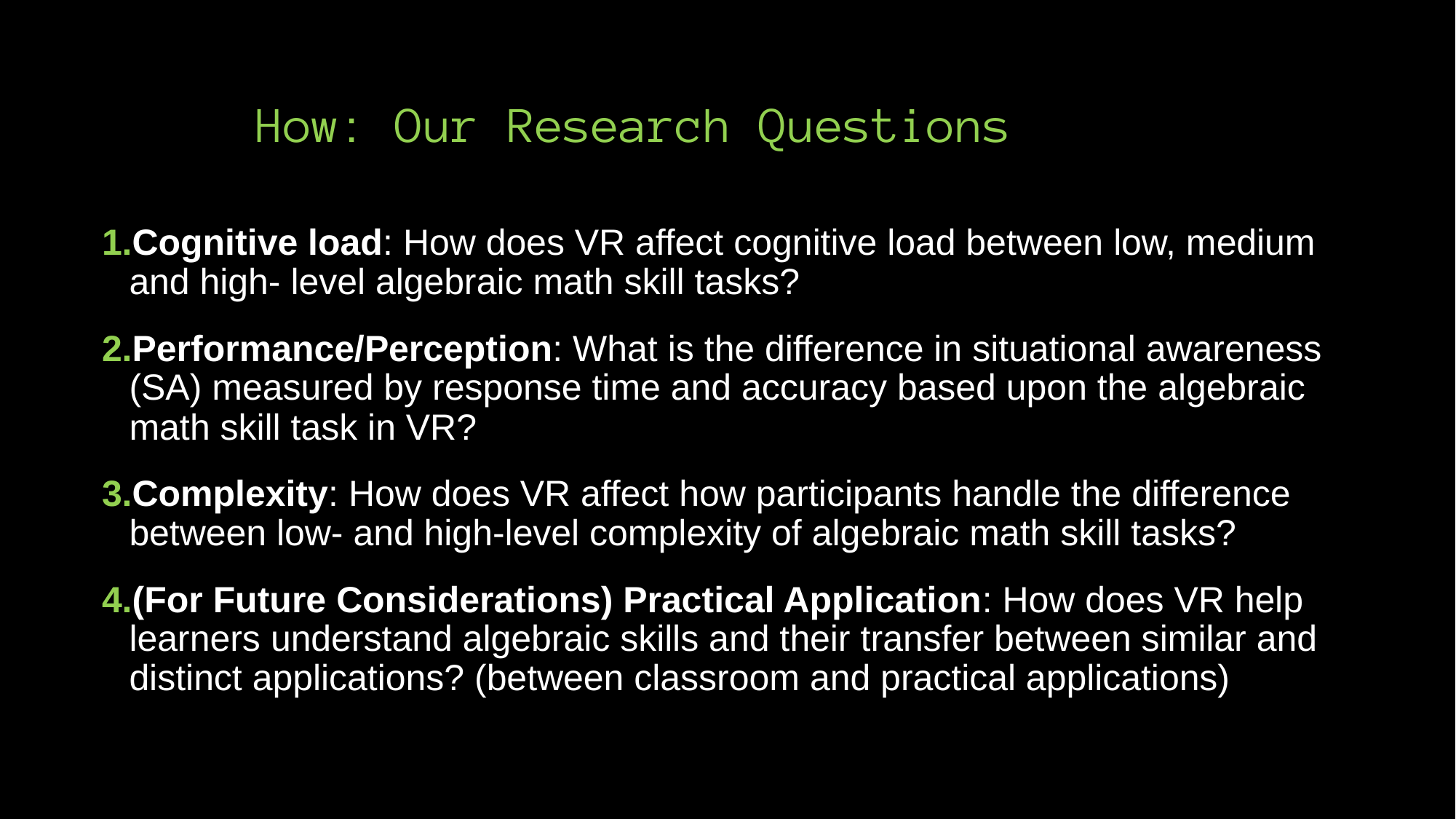

# How: Our Research Questions
Cognitive load: How does VR affect cognitive load between low, medium and high- level algebraic math skill tasks?
Performance/Perception: What is the difference in situational awareness (SA) measured by response time and accuracy based upon the algebraic math skill task in VR?
Complexity: How does VR affect how participants handle the difference between low- and high-level complexity of algebraic math skill tasks?
(For Future Considerations) Practical Application: How does VR help learners understand algebraic skills and their transfer between similar and distinct applications? (between classroom and practical applications)